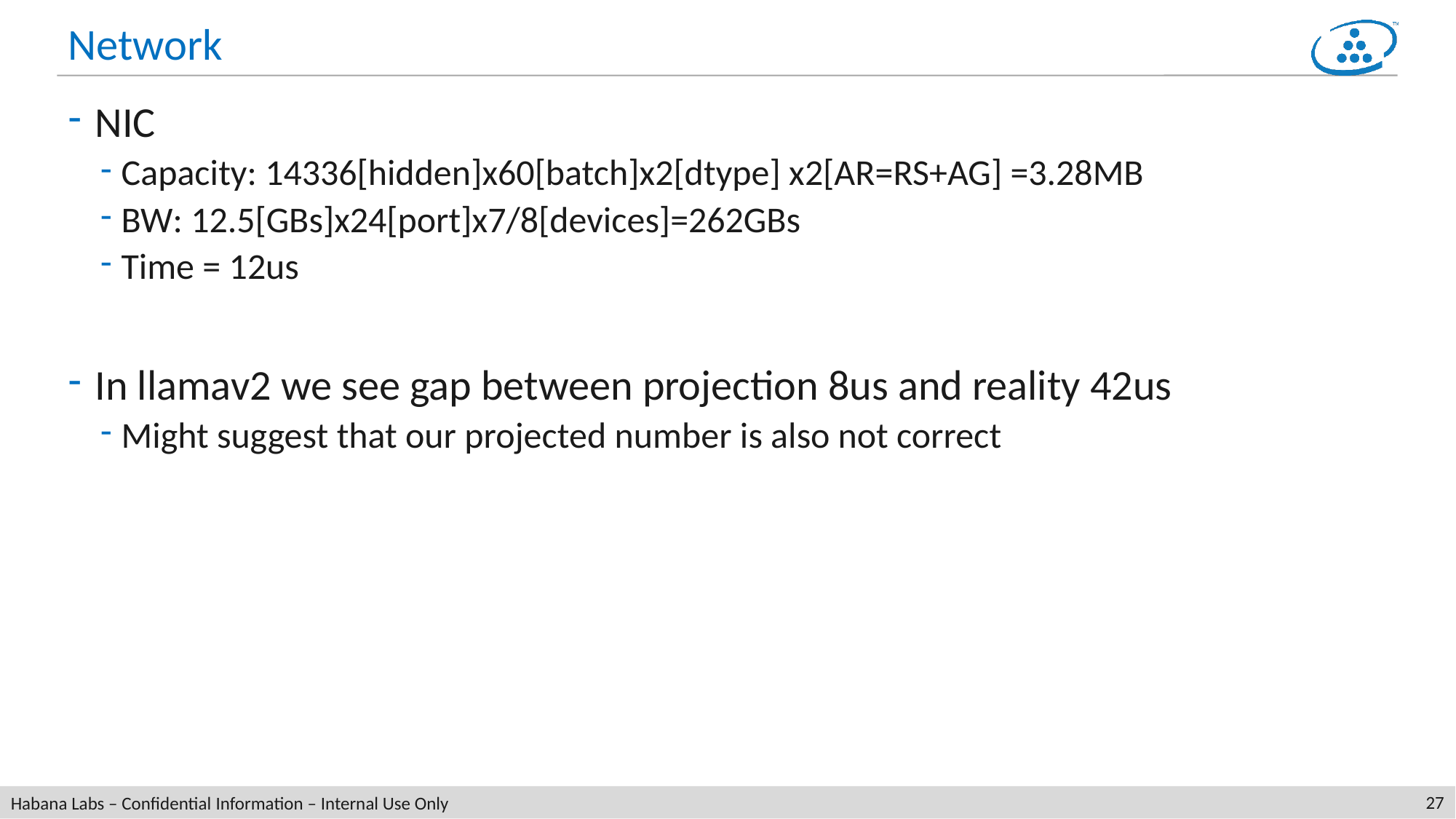

# Network
NIC
Capacity: 14336[hidden]x60[batch]x2[dtype] x2[AR=RS+AG] =3.28MB
BW: 12.5[GBs]x24[port]x7/8[devices]=262GBs
Time = 12us

In llamav2 we see gap between projection 8us and reality 42us
Might suggest that our projected number is also not correct